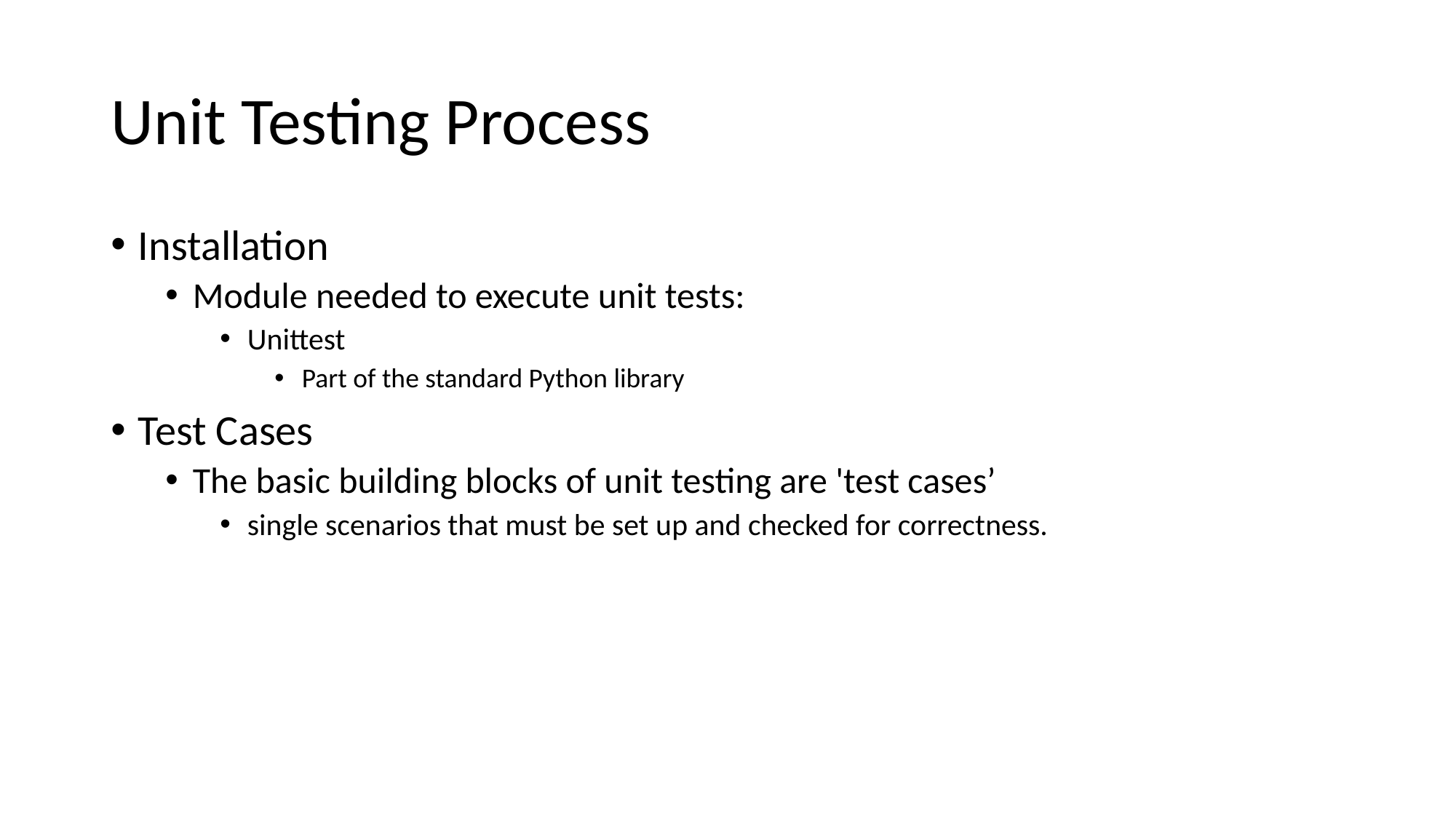

# Unit Testing Process
Installation
Module needed to execute unit tests:
Unittest
Part of the standard Python library
Test Cases
The basic building blocks of unit testing are 'test cases’
single scenarios that must be set up and checked for correctness.